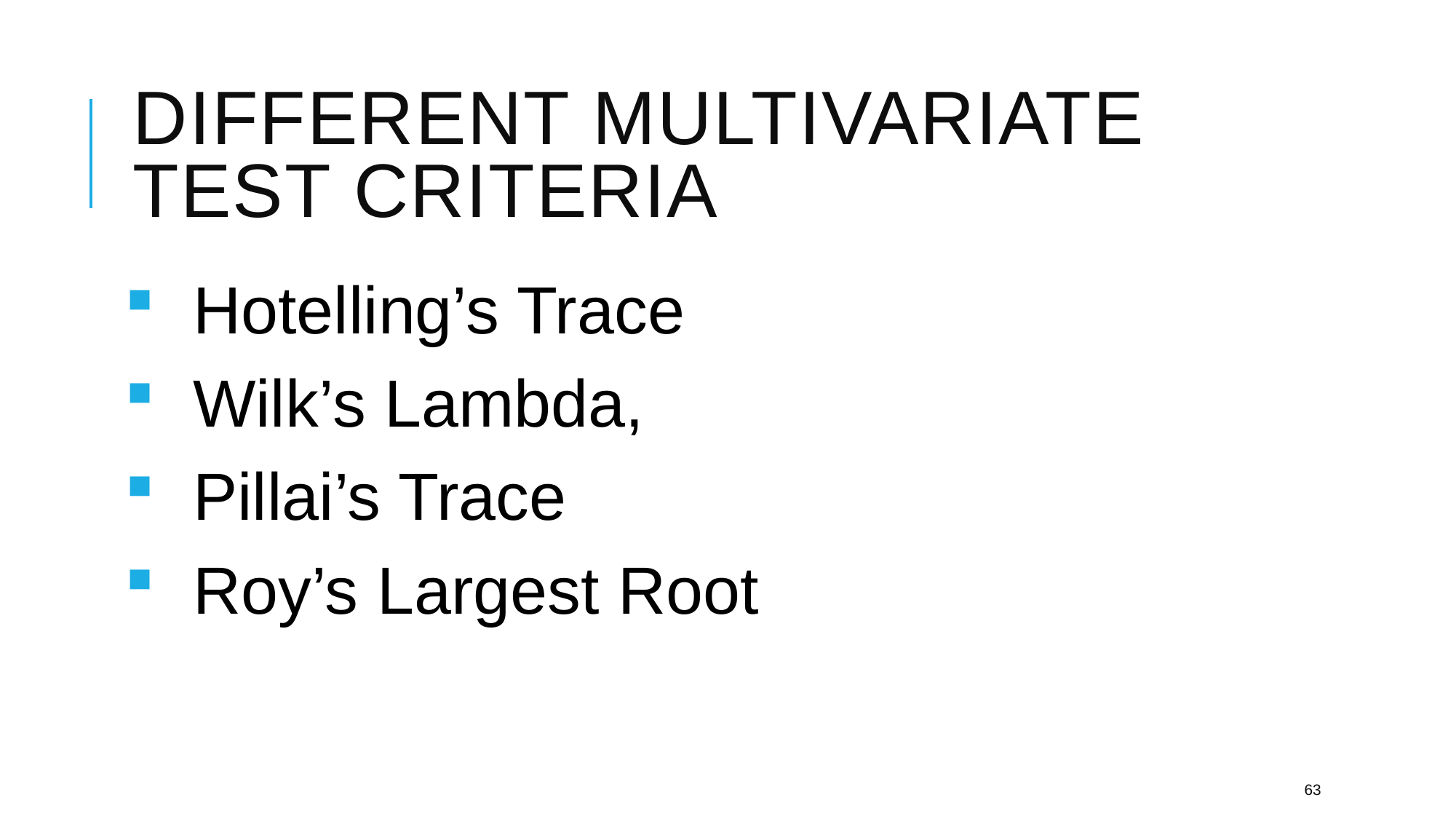

# Different Multivariate test criteria
Hotelling’s Trace
Wilk’s Lambda,
Pillai’s Trace
Roy’s Largest Root
63